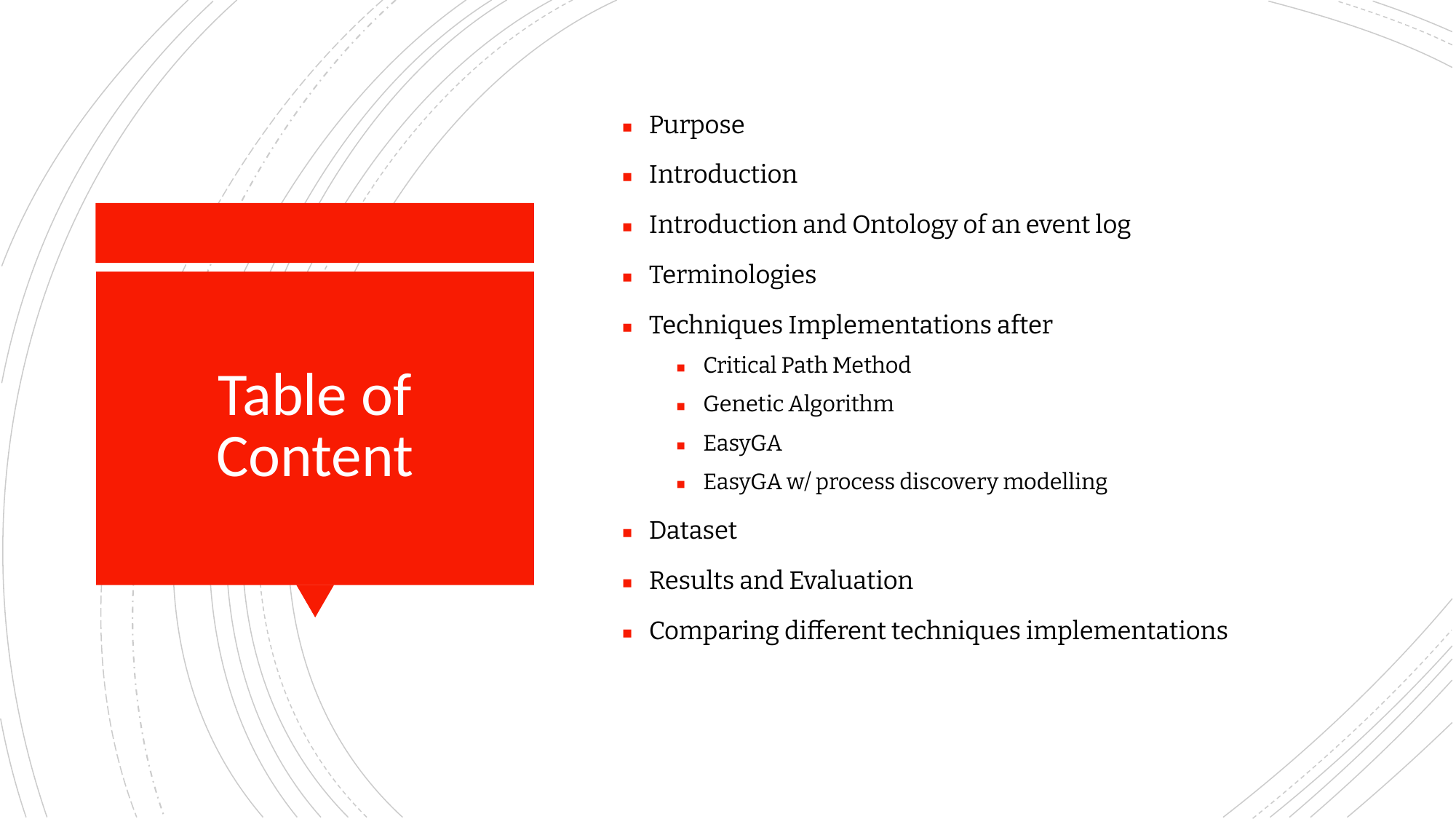

Purpose
Introduction
Introduction and Ontology of an event log
Terminologies
Techniques Implementations after
Critical Path Method
Genetic Algorithm
EasyGA
EasyGA w/ process discovery modelling
Dataset
Results and Evaluation
Comparing different techniques implementations
# Table of Content